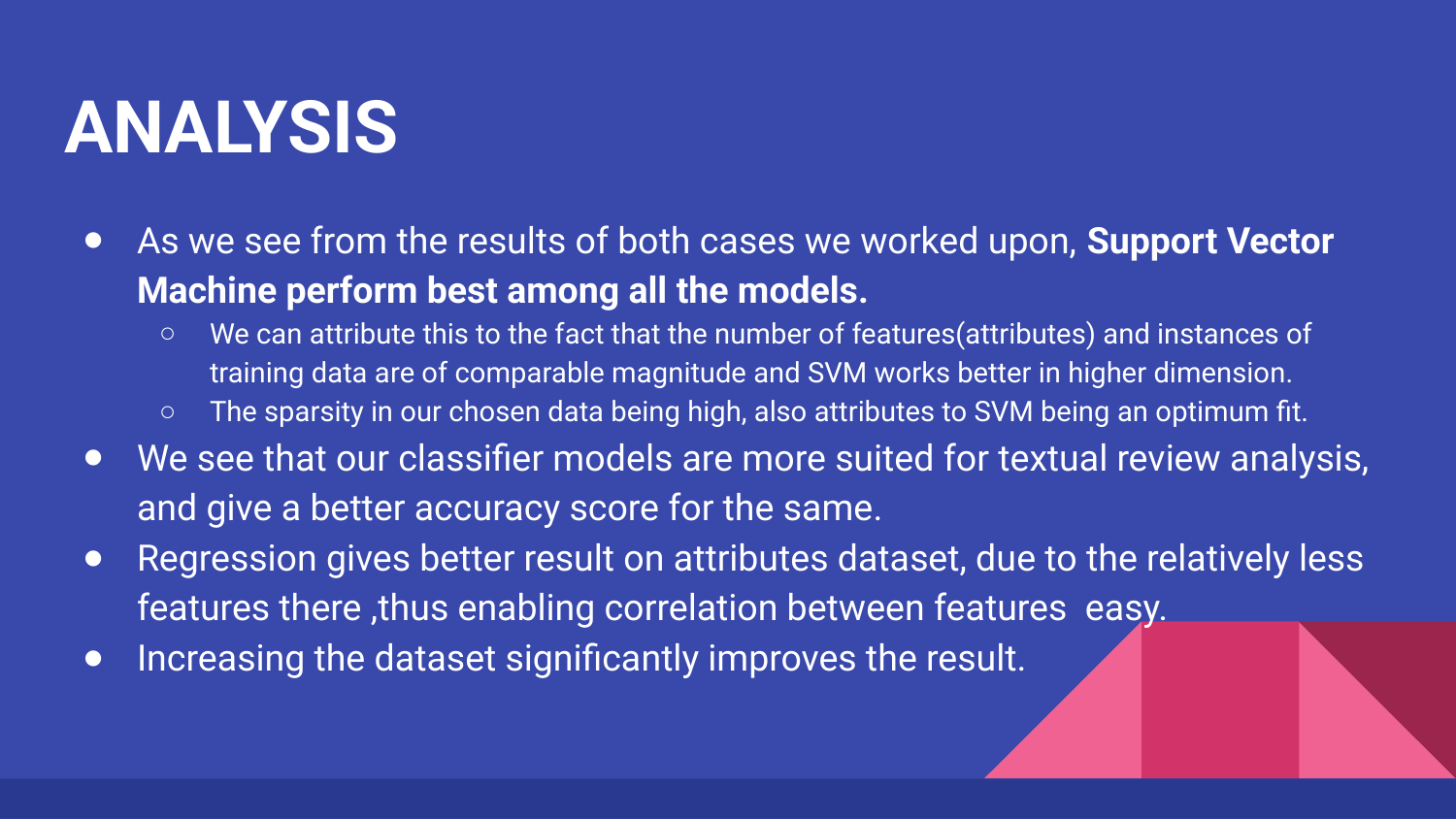

# ANALYSIS
As we see from the results of both cases we worked upon, Support Vector Machine perform best among all the models.
We can attribute this to the fact that the number of features(attributes) and instances of training data are of comparable magnitude and SVM works better in higher dimension.
The sparsity in our chosen data being high, also attributes to SVM being an optimum fit.
We see that our classifier models are more suited for textual review analysis, and give a better accuracy score for the same.
Regression gives better result on attributes dataset, due to the relatively less features there ,thus enabling correlation between features  easy.
Increasing the dataset significantly improves the result.